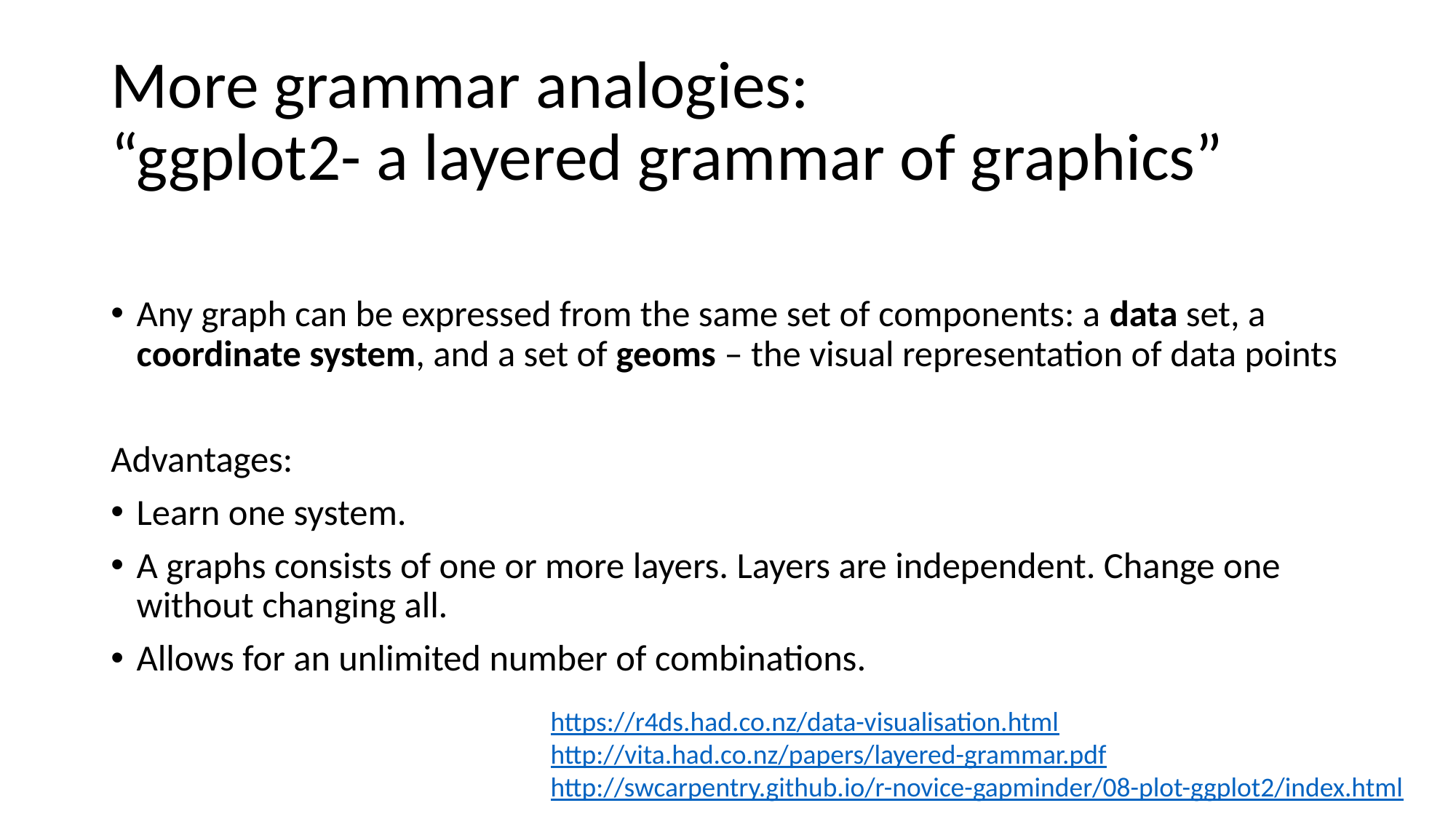

# More grammar analogies: “ggplot2- a layered grammar of graphics”

Any graph can be expressed from the same set of components: a data set, a coordinate system, and a set of geoms – the visual representation of data points

Advantages:
Learn one system.
A graphs consists of one or more layers. Layers are independent. Change one without changing all.
Allows for an unlimited number of combinations.

https://r4ds.had.co.nz/data-visualisation.html
http://vita.had.co.nz/papers/layered-grammar.pdf
http://swcarpentry.github.io/r-novice-gapminder/08-plot-ggplot2/index.html